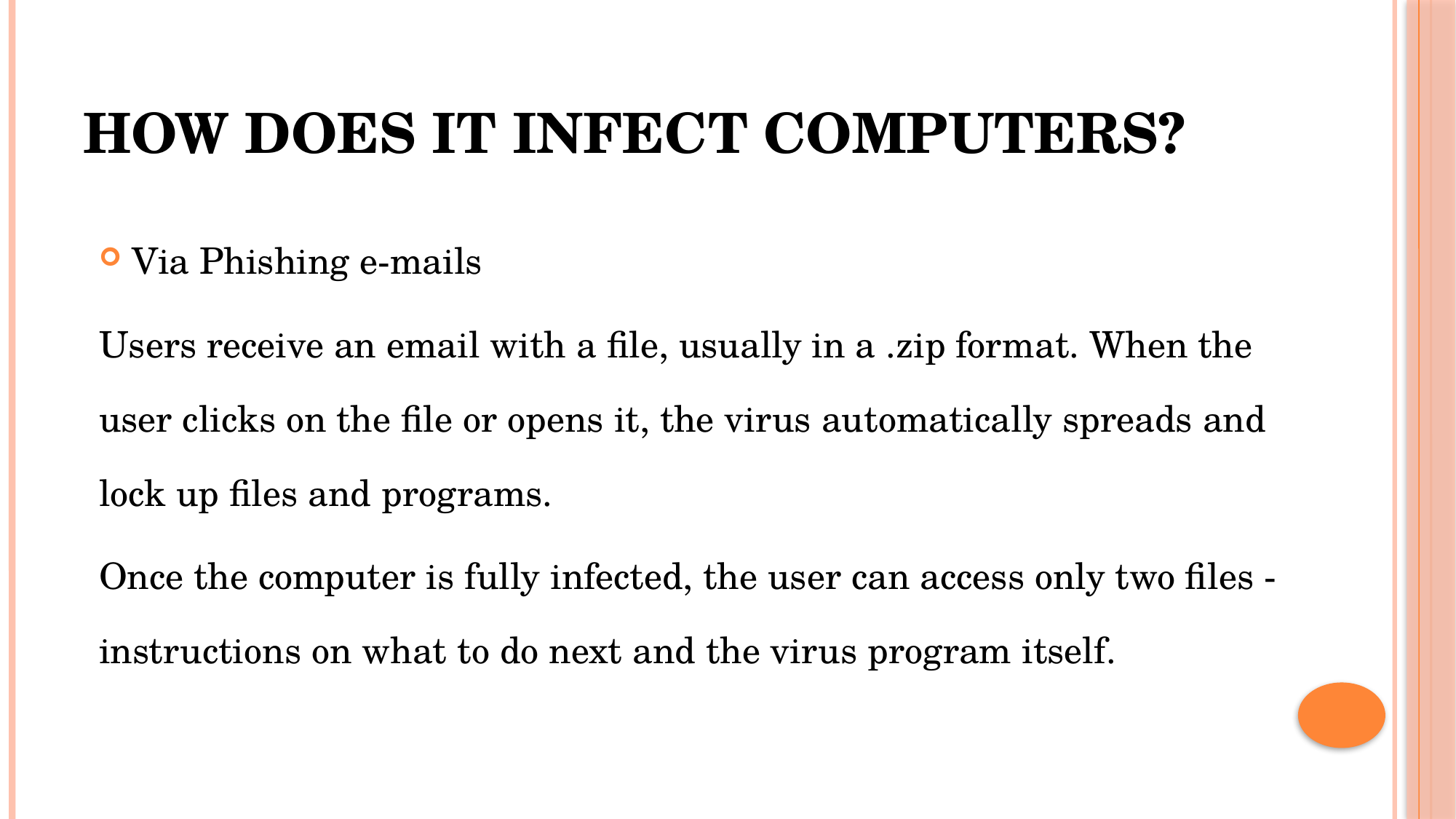

# How does it infect computers?
Via Phishing e-mails
Users receive an email with a file, usually in a .zip format. When the user clicks on the file or opens it, the virus automatically spreads and lock up files and programs.
Once the computer is fully infected, the user can access only two files - instructions on what to do next and the virus program itself.